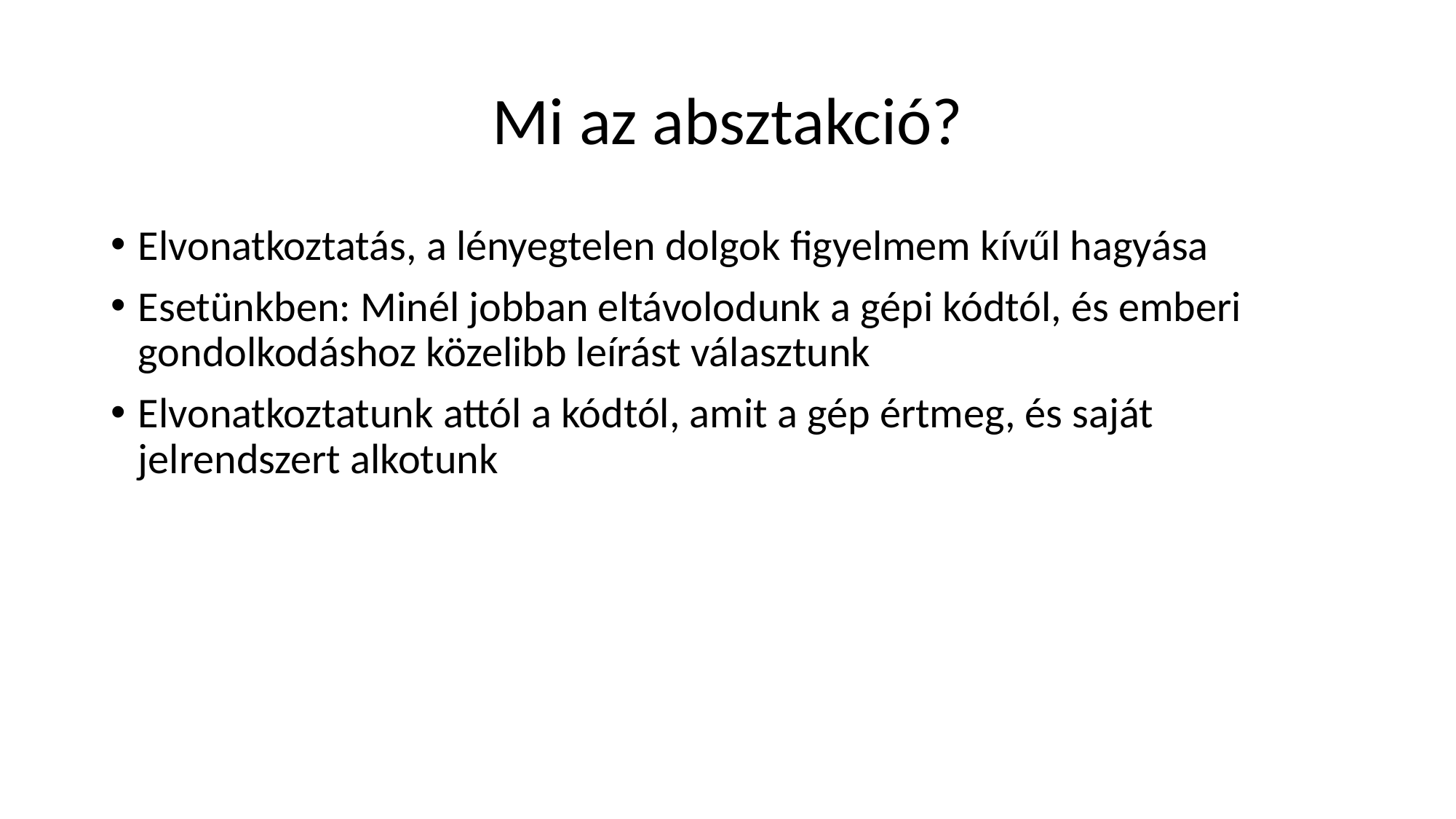

# Mi az absztakció?
Elvonatkoztatás, a lényegtelen dolgok figyelmem kívűl hagyása
Esetünkben: Minél jobban eltávolodunk a gépi kódtól, és emberi gondolkodáshoz közelibb leírást választunk
Elvonatkoztatunk attól a kódtól, amit a gép értmeg, és saját jelrendszert alkotunk